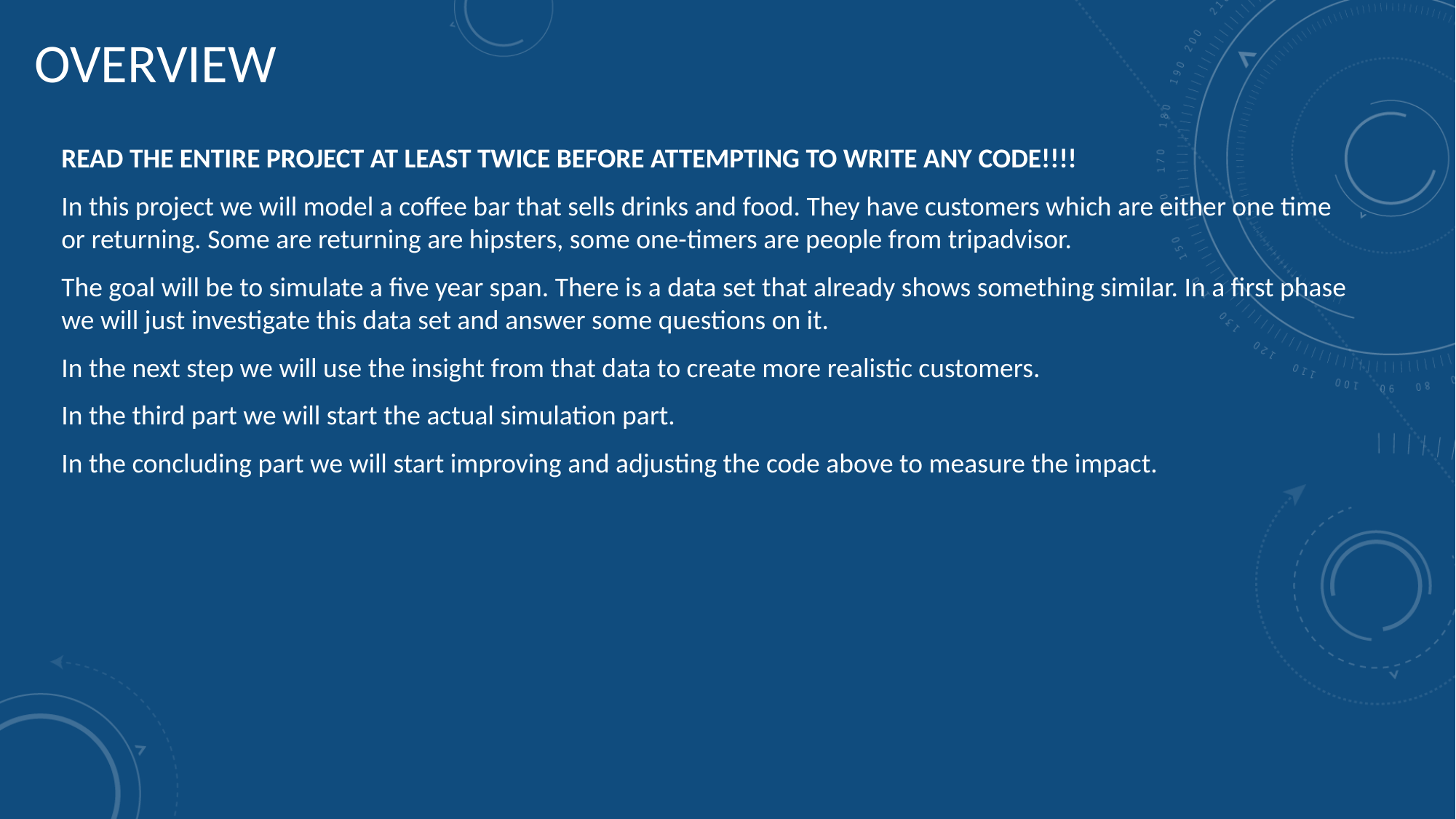

# OVERVIEW
READ THE ENTIRE PROJECT AT LEAST TWICE BEFORE ATTEMPTING TO WRITE ANY CODE!!!!
In this project we will model a coffee bar that sells drinks and food. They have customers which are either one time or returning. Some are returning are hipsters, some one-timers are people from tripadvisor.
The goal will be to simulate a five year span. There is a data set that already shows something similar. In a first phase we will just investigate this data set and answer some questions on it.
In the next step we will use the insight from that data to create more realistic customers.
In the third part we will start the actual simulation part.
In the concluding part we will start improving and adjusting the code above to measure the impact.